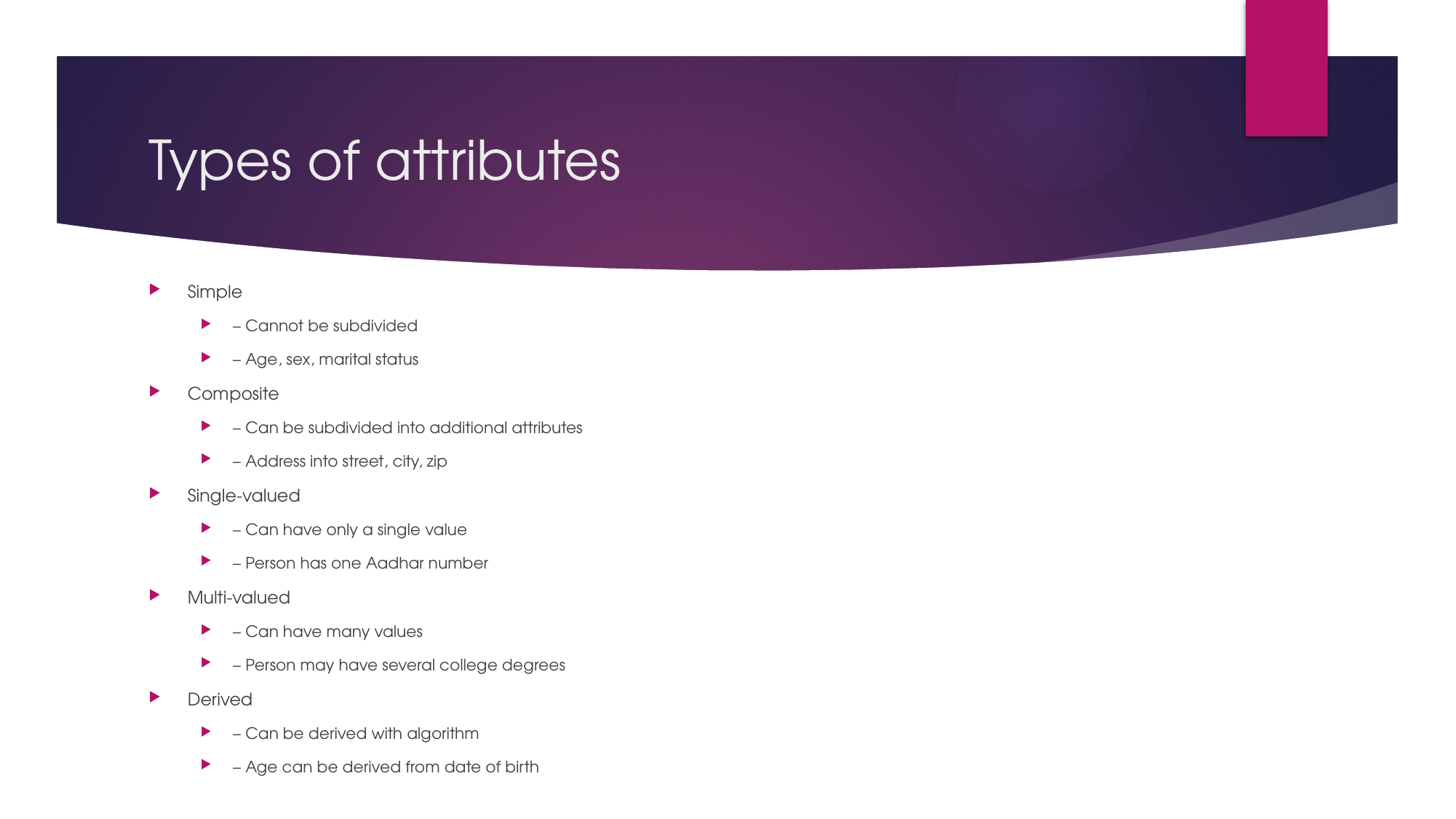

# Types of attributes
Simple
– Cannot be subdivided
– Age, sex, marital status
Composite
– Can be subdivided into additional attributes
– Address into street, city, zip
Single-valued
– Can have only a single value
– Person has one Aadhar number
Multi-valued
– Can have many values
– Person may have several college degrees
Derived
– Can be derived with algorithm
– Age can be derived from date of birth